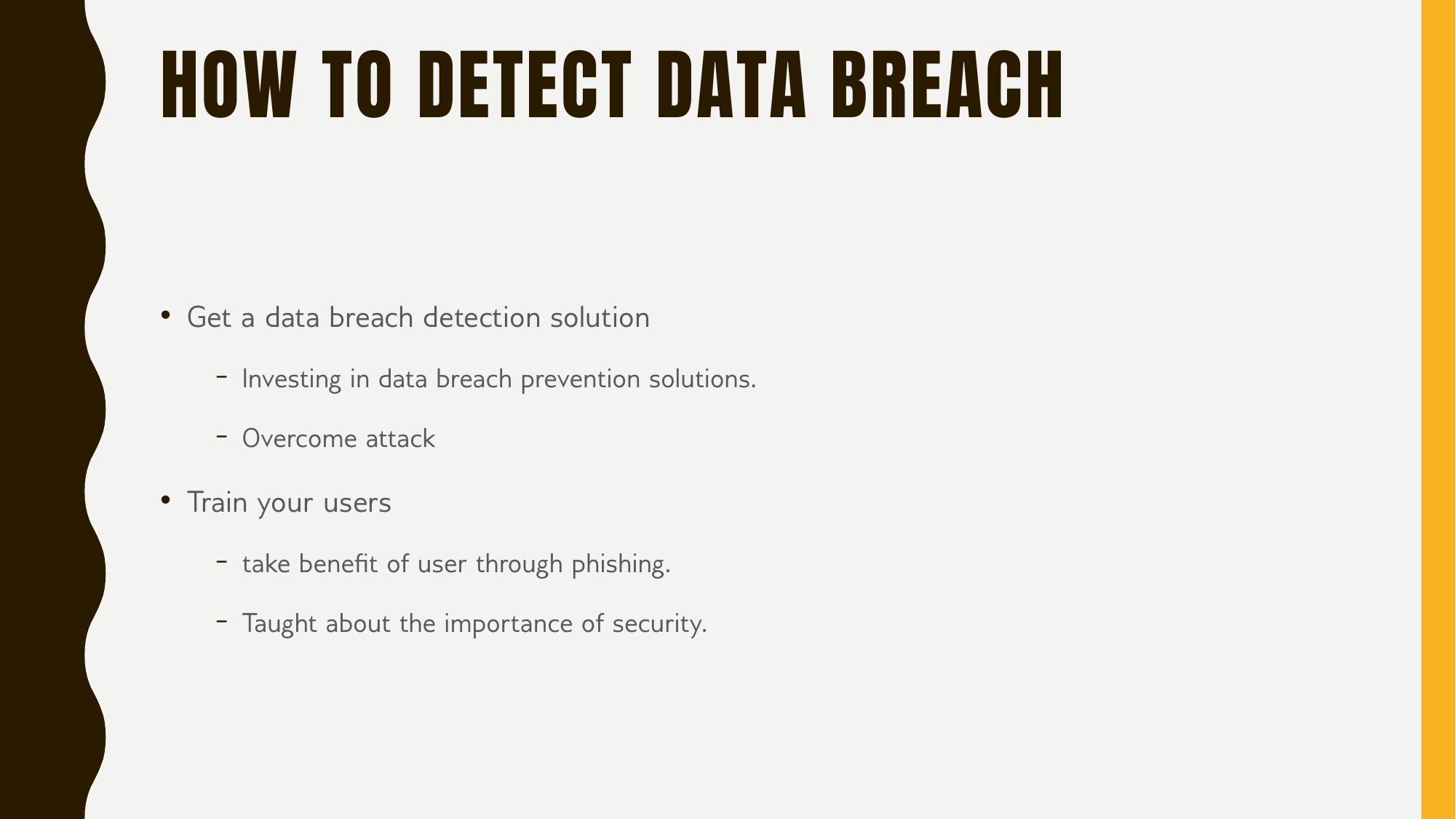

# How to detect data breach
Get a data breach detection solution
Investing in data breach prevention solutions.
Overcome attack
Train your users
take benefit of user through phishing.
Taught about the importance of security.